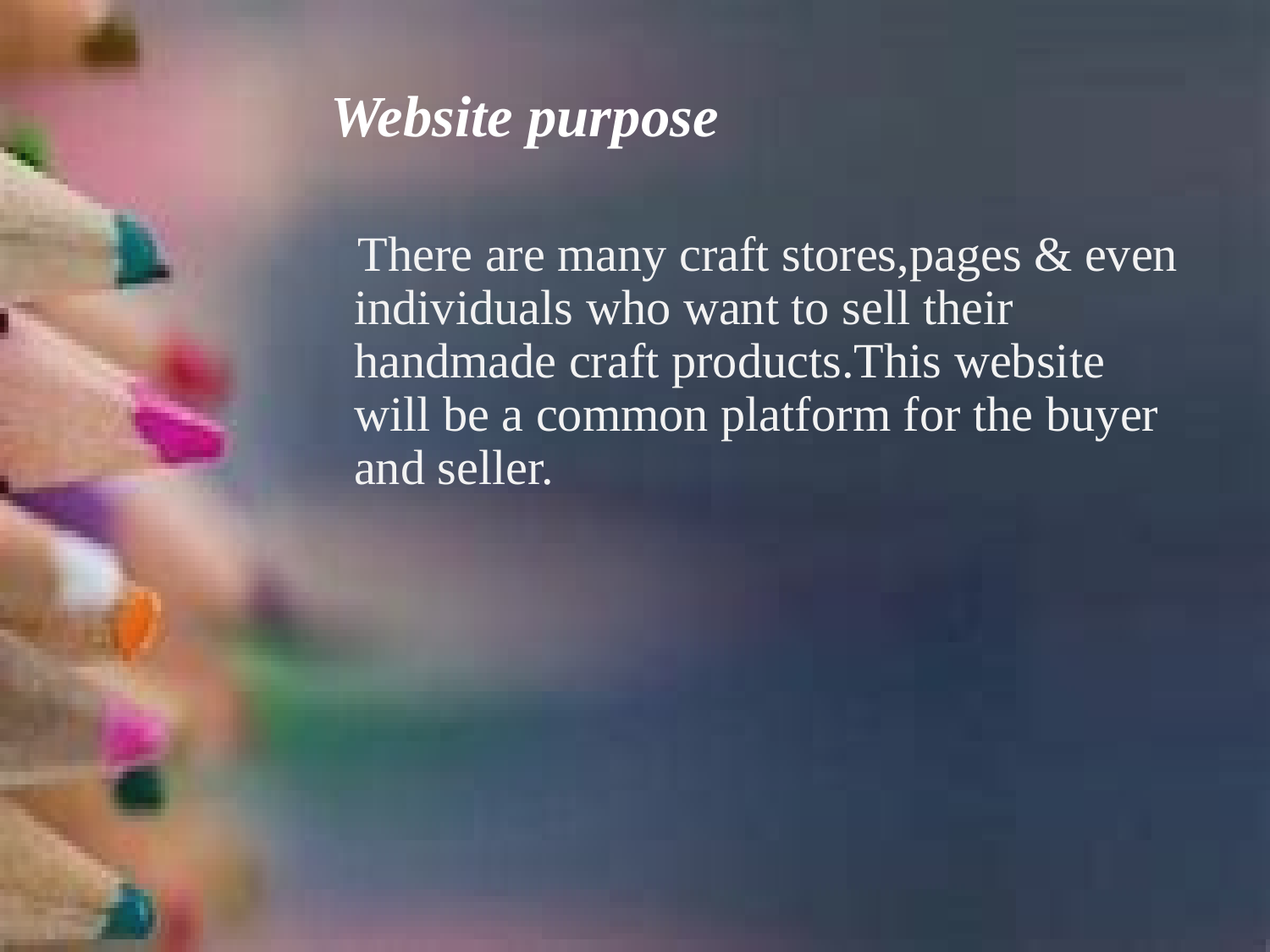

# Website purpose
   There are many craft stores,pages & even individuals who want to sell their handmade craft products.This website will be a common platform for the buyer and seller.